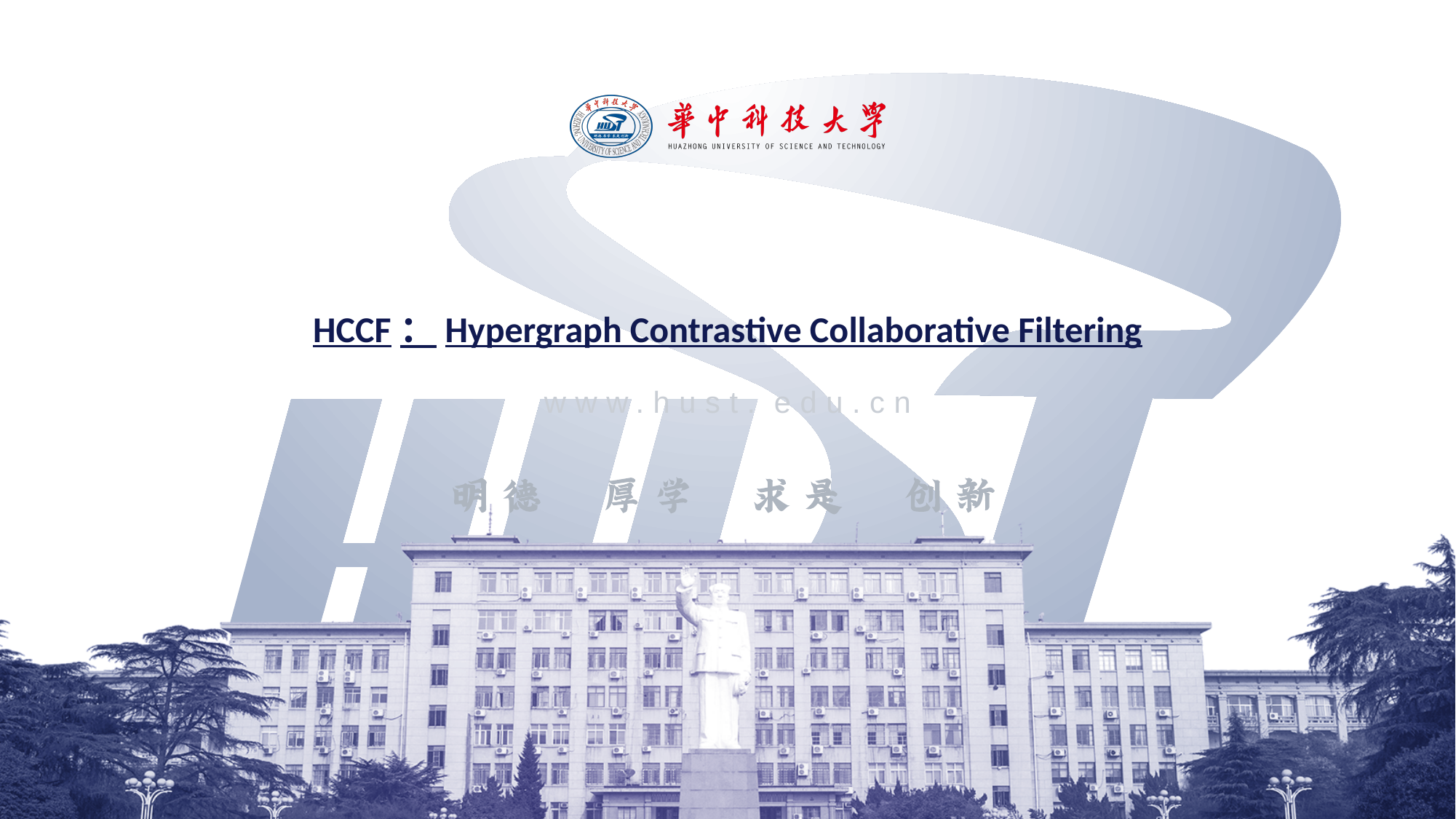

# HCCF：Hypergraph Contrastive Collaborative Filtering
www.hust. edu.cn